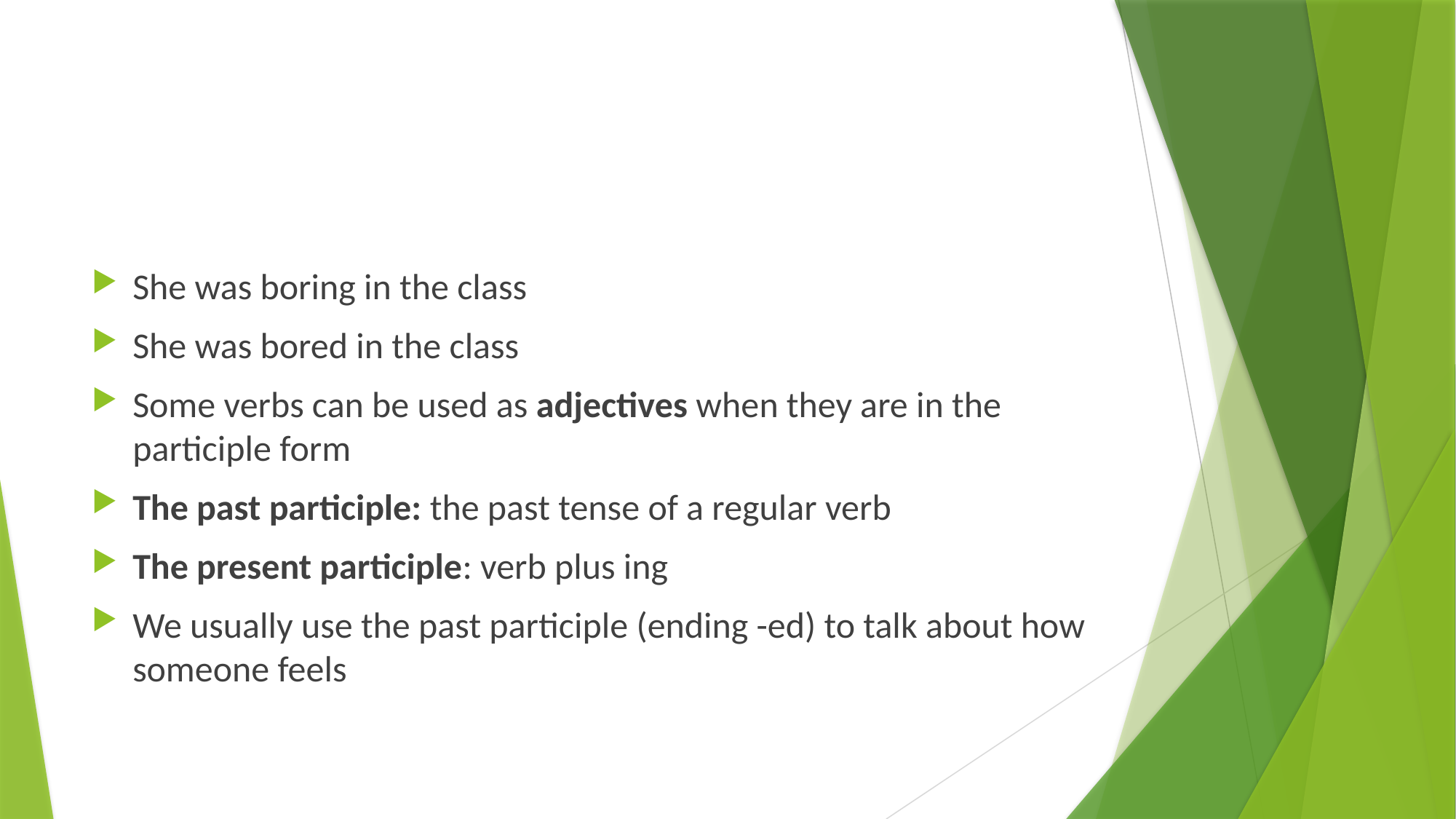

#
She was boring in the class
She was bored in the class
Some verbs can be used as adjectives when they are in the participle form
The past participle: the past tense of a regular verb
The present participle: verb plus ing
We usually use the past participle (ending -ed) to talk about how someone feels